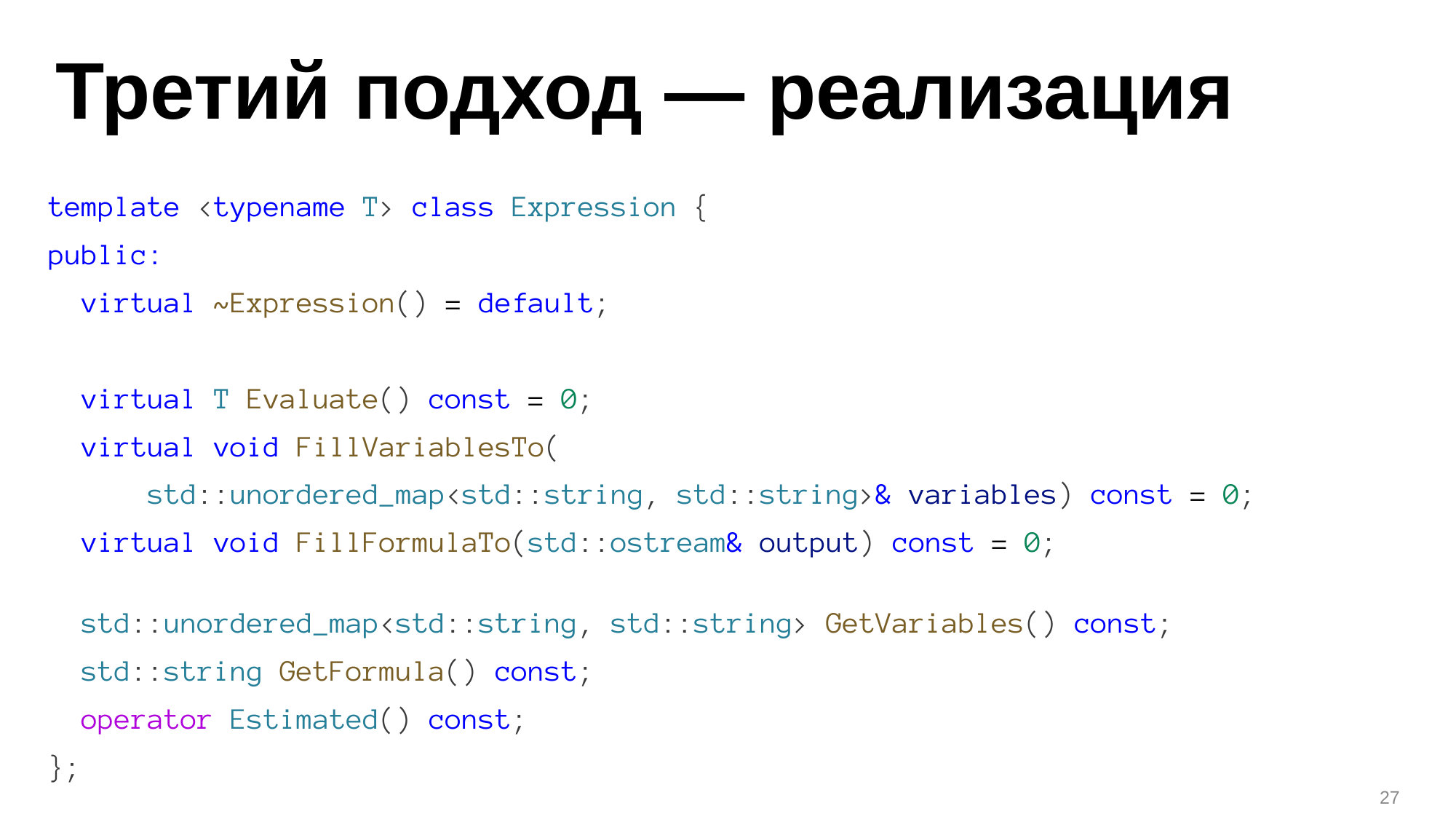

# Третий подход — реализация
template <typename T> class Expression {
public:
  virtual ~Expression() = default;

  virtual T Evaluate() const = 0;
  virtual void FillVariablesTo(
      std::unordered_map<std::string, std::string>& variables) const = 0;
  virtual void FillFormulaTo(std::ostream& output) const = 0;
  std::unordered_map<std::string, std::string> GetVariables() const;
  std::string GetFormula() const;
  operator Estimated() const;
};

27